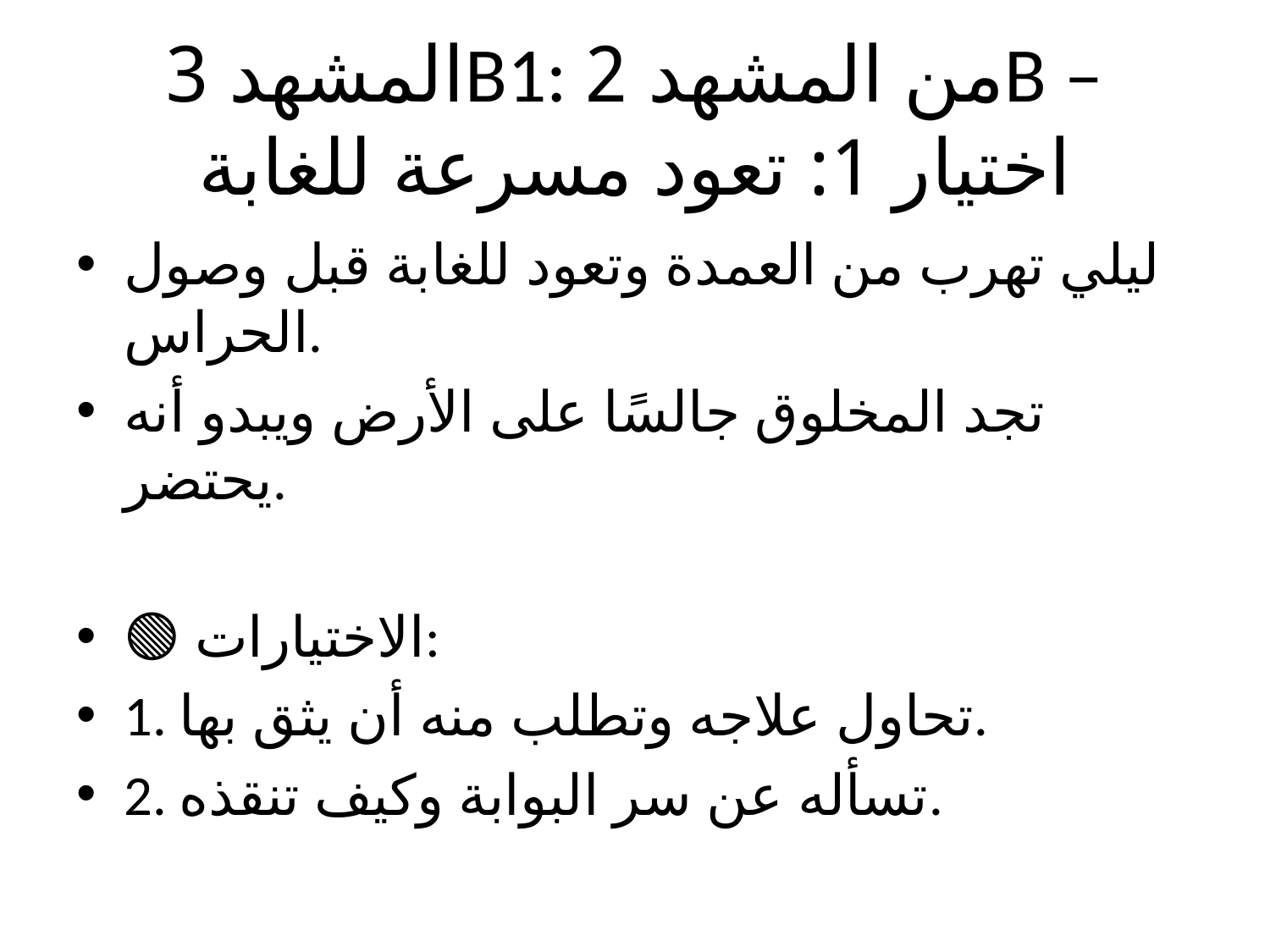

# المشهد 3B1: من المشهد 2B – اختيار 1: تعود مسرعة للغابة
ليلي تهرب من العمدة وتعود للغابة قبل وصول الحراس.
تجد المخلوق جالسًا على الأرض ويبدو أنه يحتضر.

🟢 الاختيارات:
1. تحاول علاجه وتطلب منه أن يثق بها.
2. تسأله عن سر البوابة وكيف تنقذه.